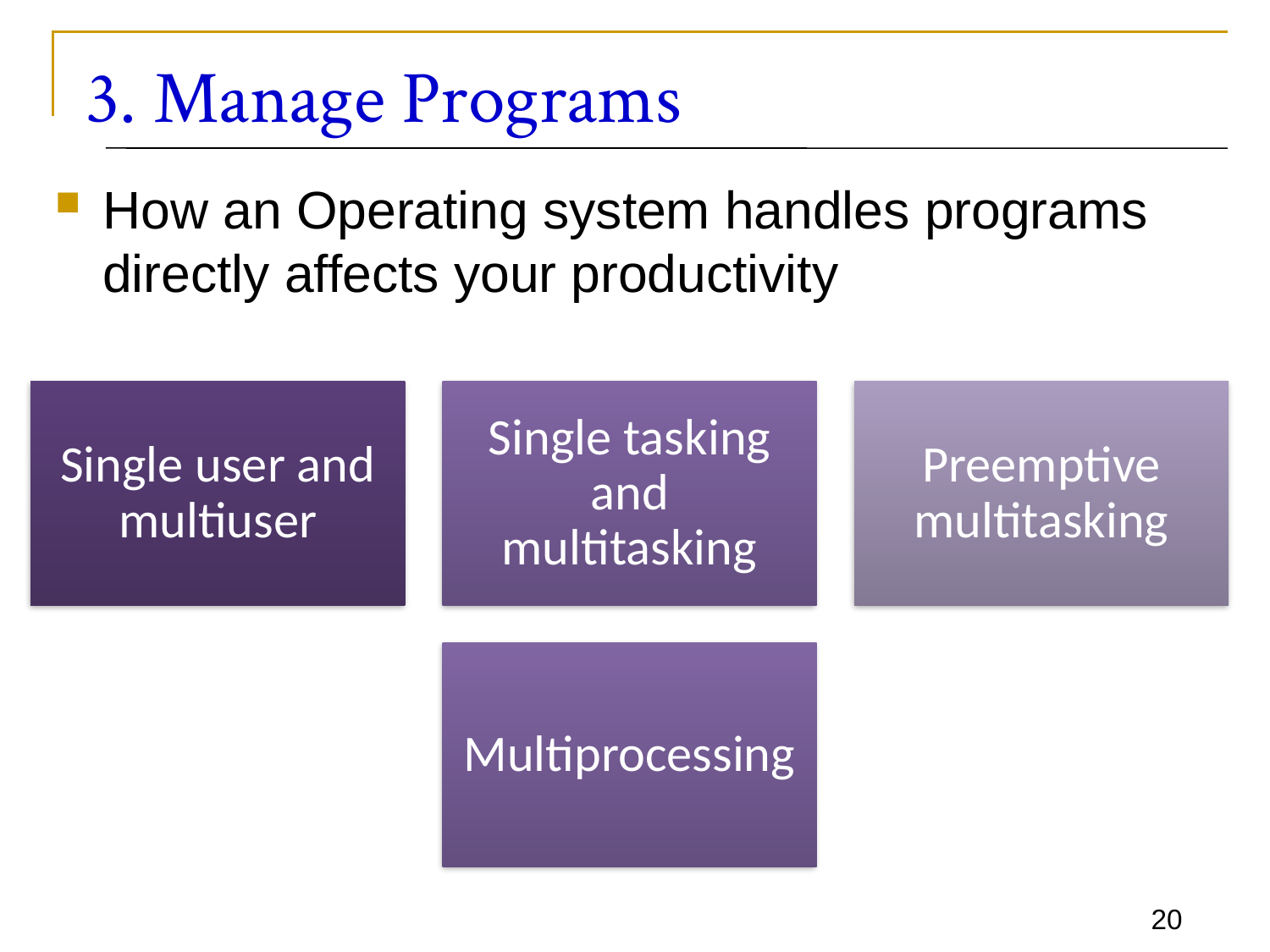

# 3. Manage Programs
How an Operating system handles programs directly affects your productivity
Single user and multiuser
Single tasking and multitasking
Preemptive multitasking
Multiprocessing